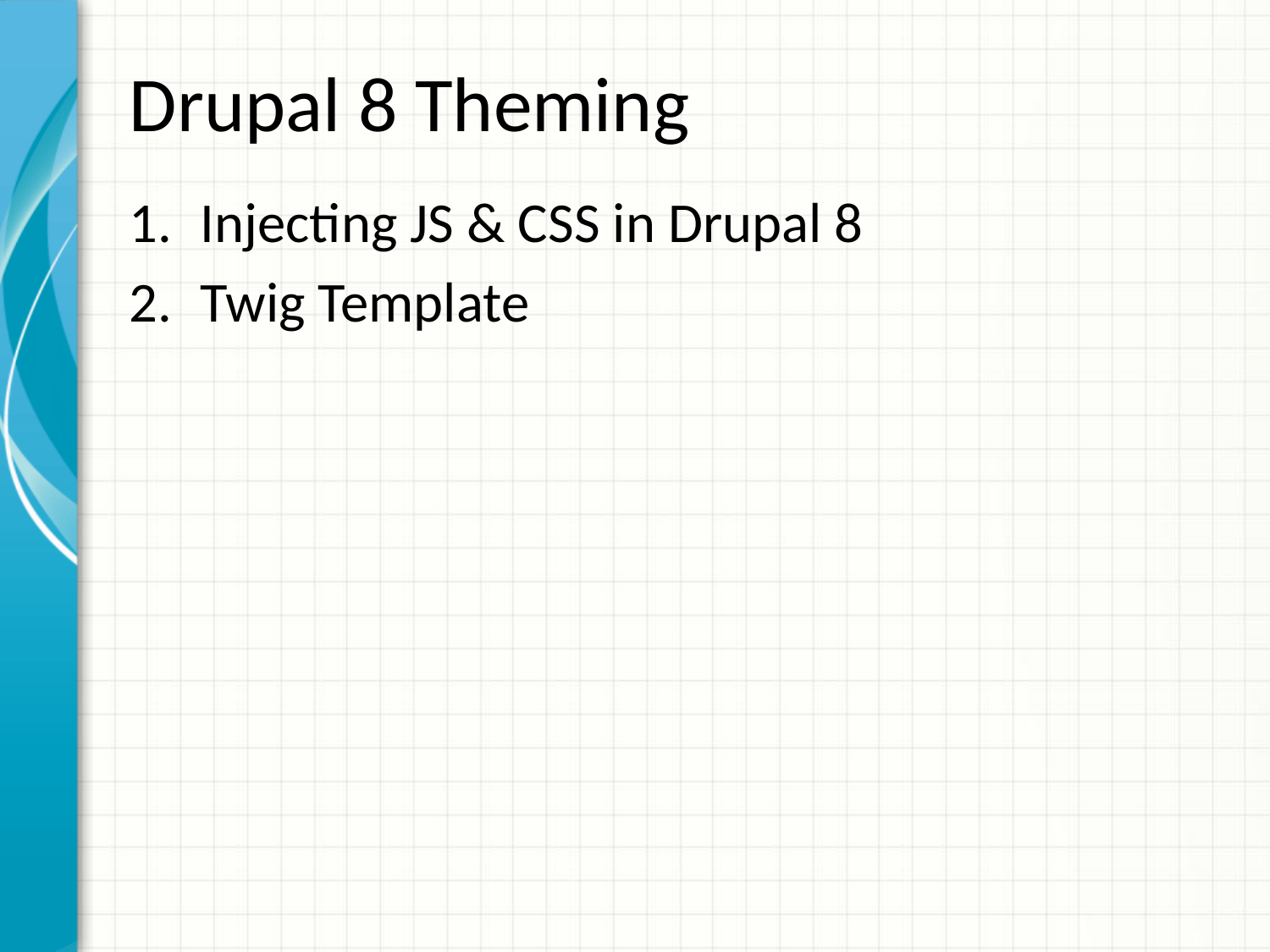

# Drupal 8 Theming
Injecting JS & CSS in Drupal 8
Twig Template